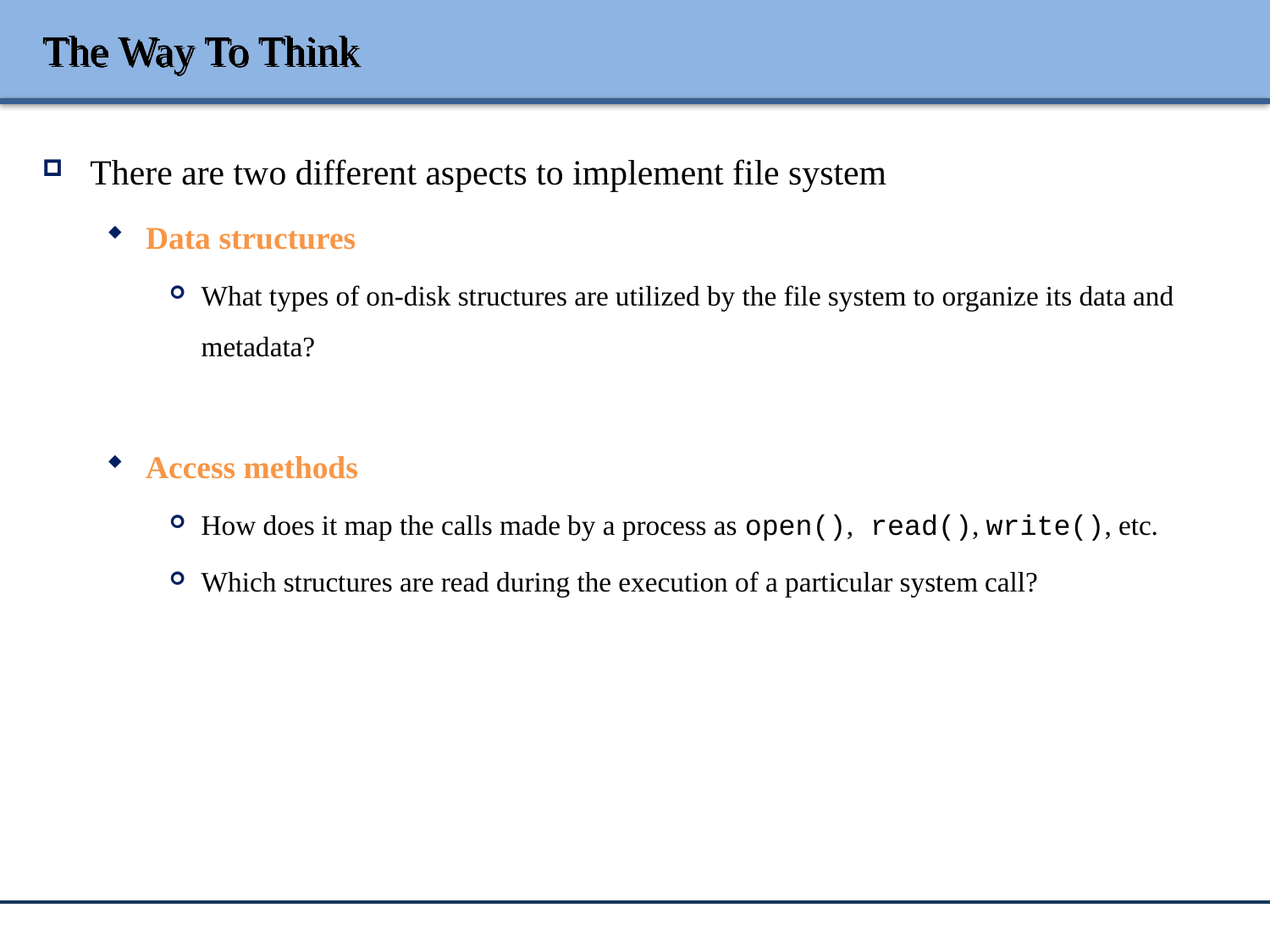

# The Way To Think
There are two different aspects to implement file system
Data structures
What types of on-disk structures are utilized by the file system to organize its data and metadata?

Access methods
How does it map the calls made by a process as open(), read(), write(), etc.
Which structures are read during the execution of a particular system call?